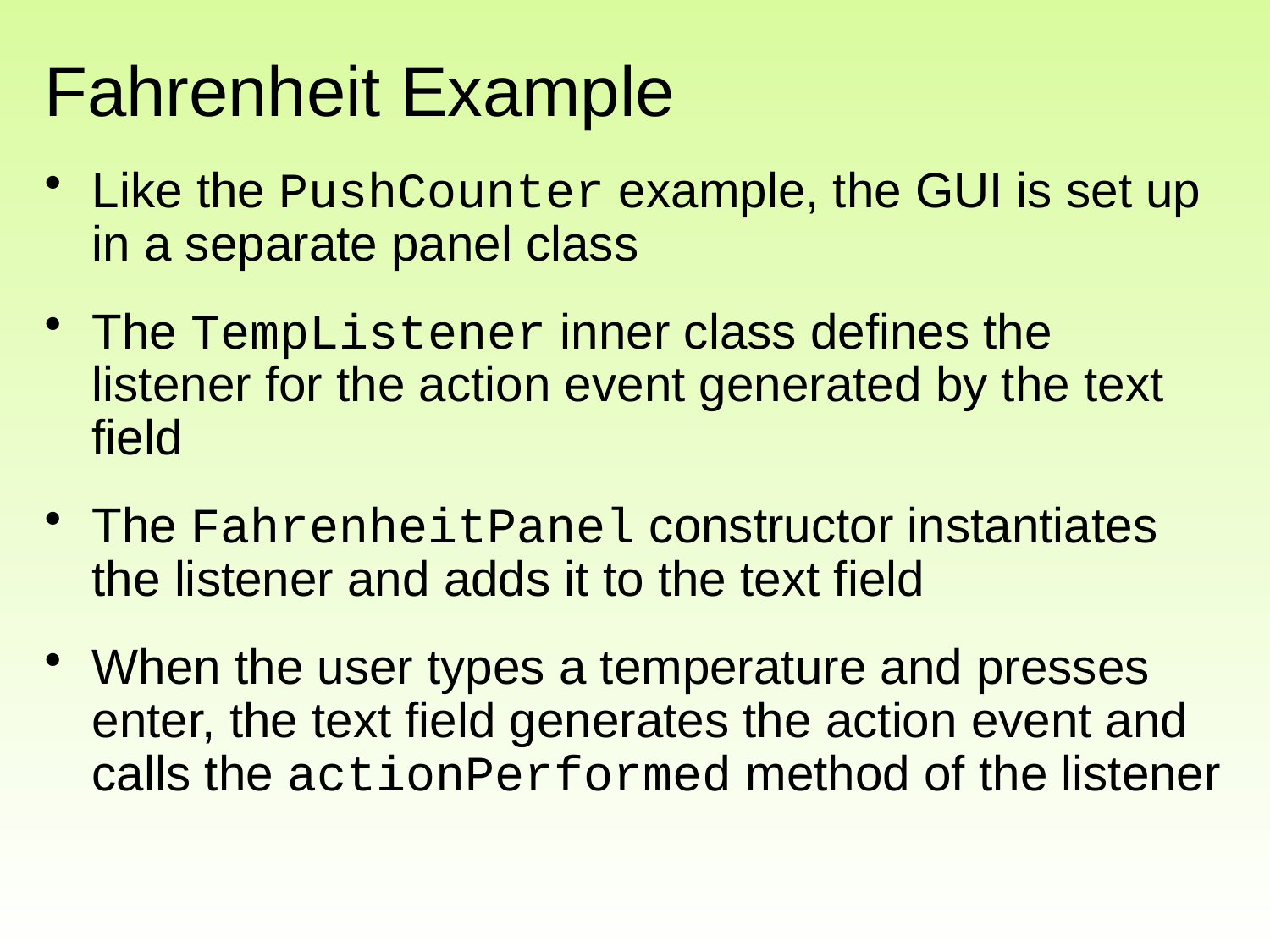

# Fahrenheit Example
Like the PushCounter example, the GUI is set up in a separate panel class
The TempListener inner class defines the listener for the action event generated by the text field
The FahrenheitPanel constructor instantiates the listener and adds it to the text field
When the user types a temperature and presses enter, the text field generates the action event and calls the actionPerformed method of the listener